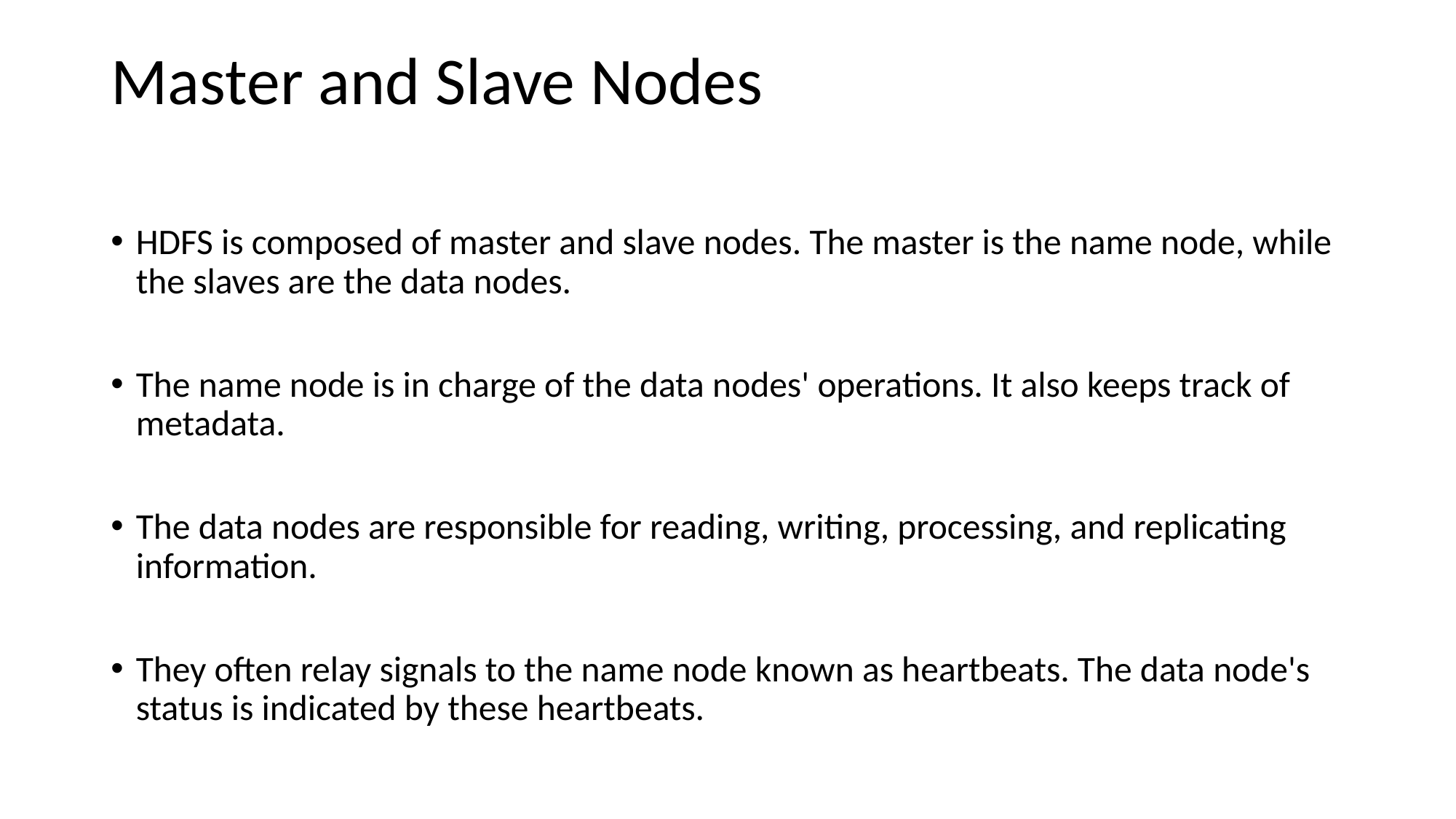

# Master and Slave Nodes
HDFS is composed of master and slave nodes. The master is the name node, while the slaves are the data nodes.

The name node is in charge of the data nodes' operations. It also keeps track of metadata.

The data nodes are responsible for reading, writing, processing, and replicating information.

They often relay signals to the name node known as heartbeats. The data node's status is indicated by these heartbeats.